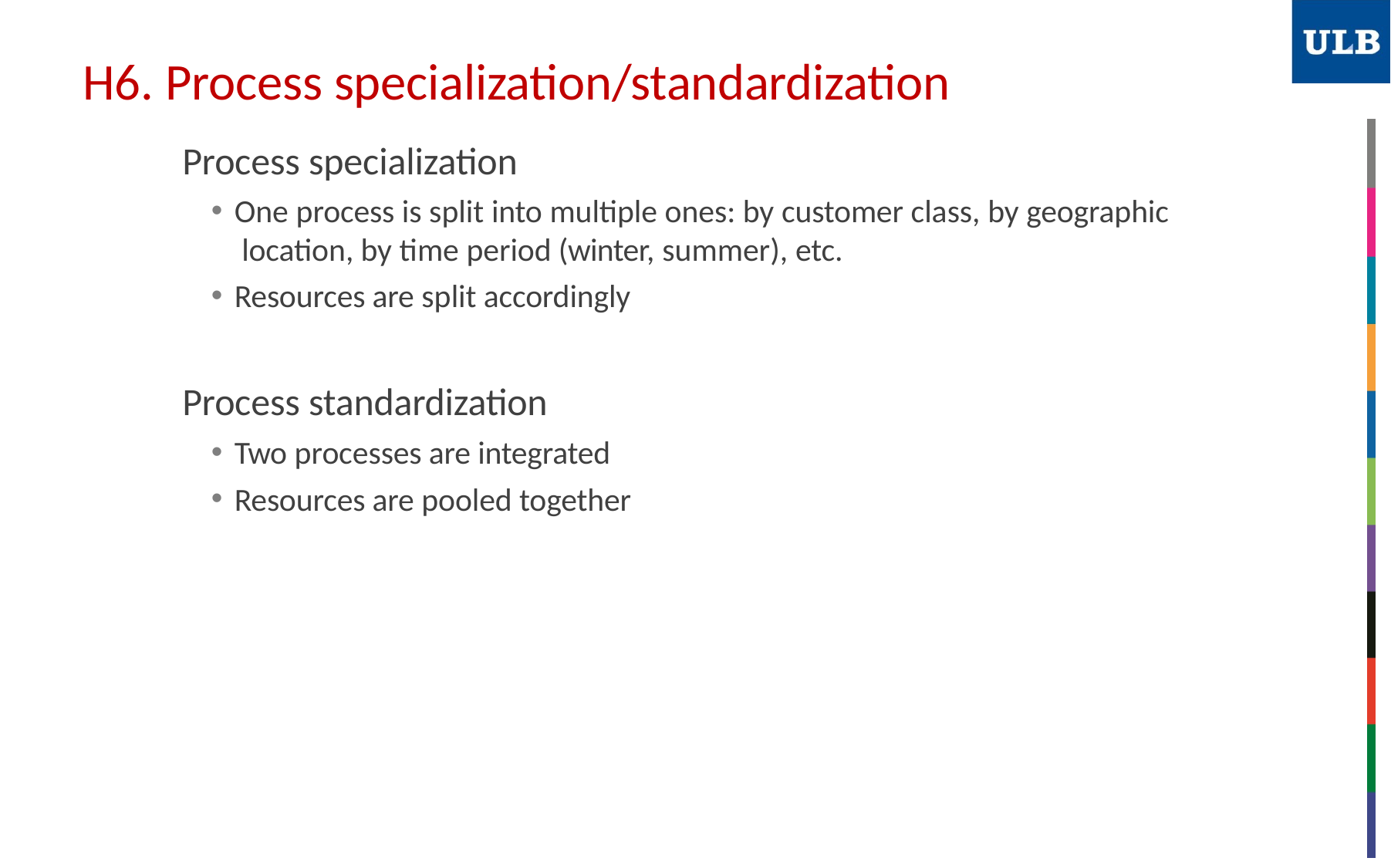

# H6. Process specialization/standardization
Process specialization
One process is split into multiple ones: by customer class, by geographic  location, by time period (winter, summer), etc.
Resources are split accordingly

Process standardization
Two processes are integrated
Resources are pooled together